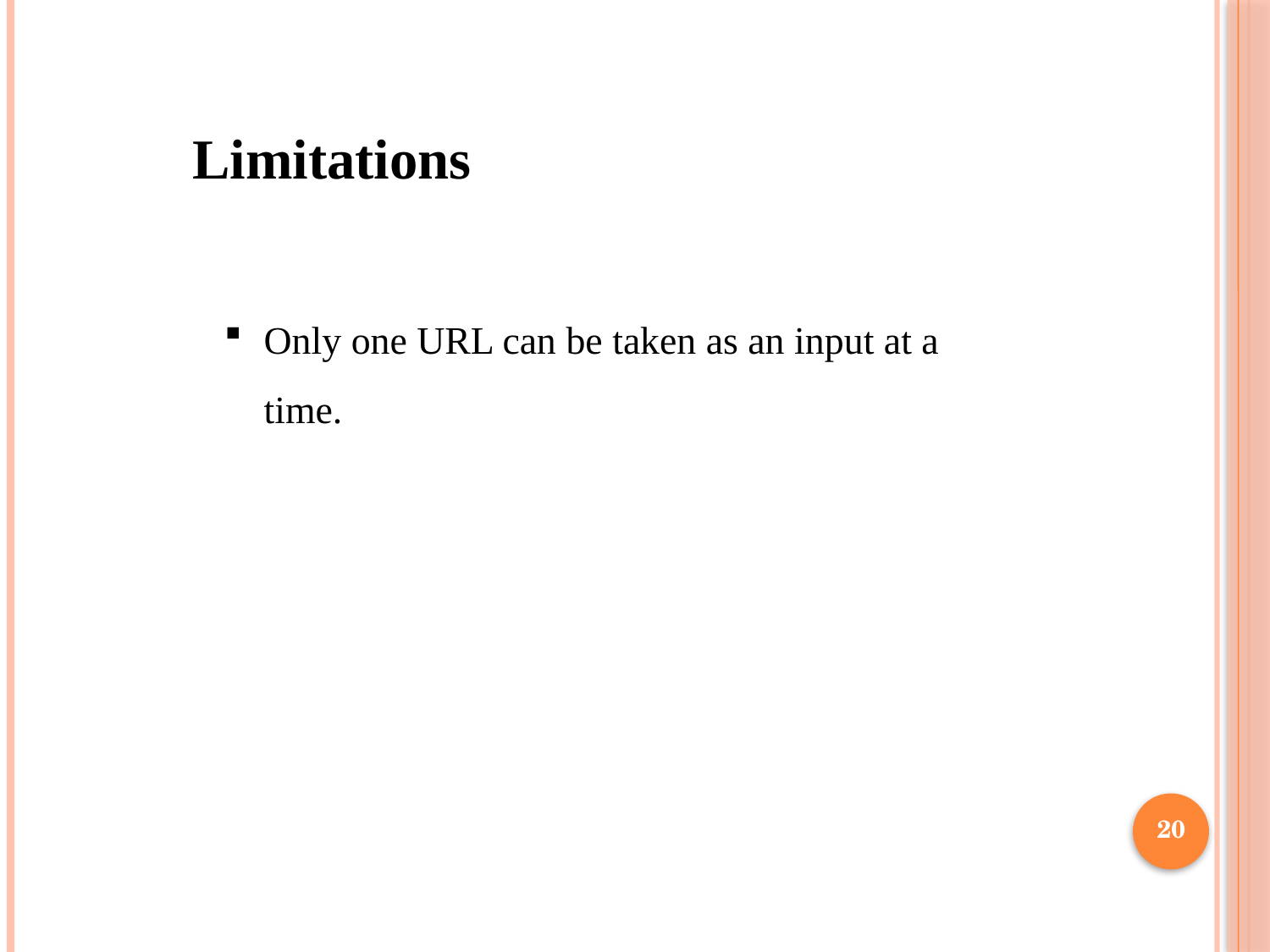

Limitations
Only one URL can be taken as an input at a time.
20